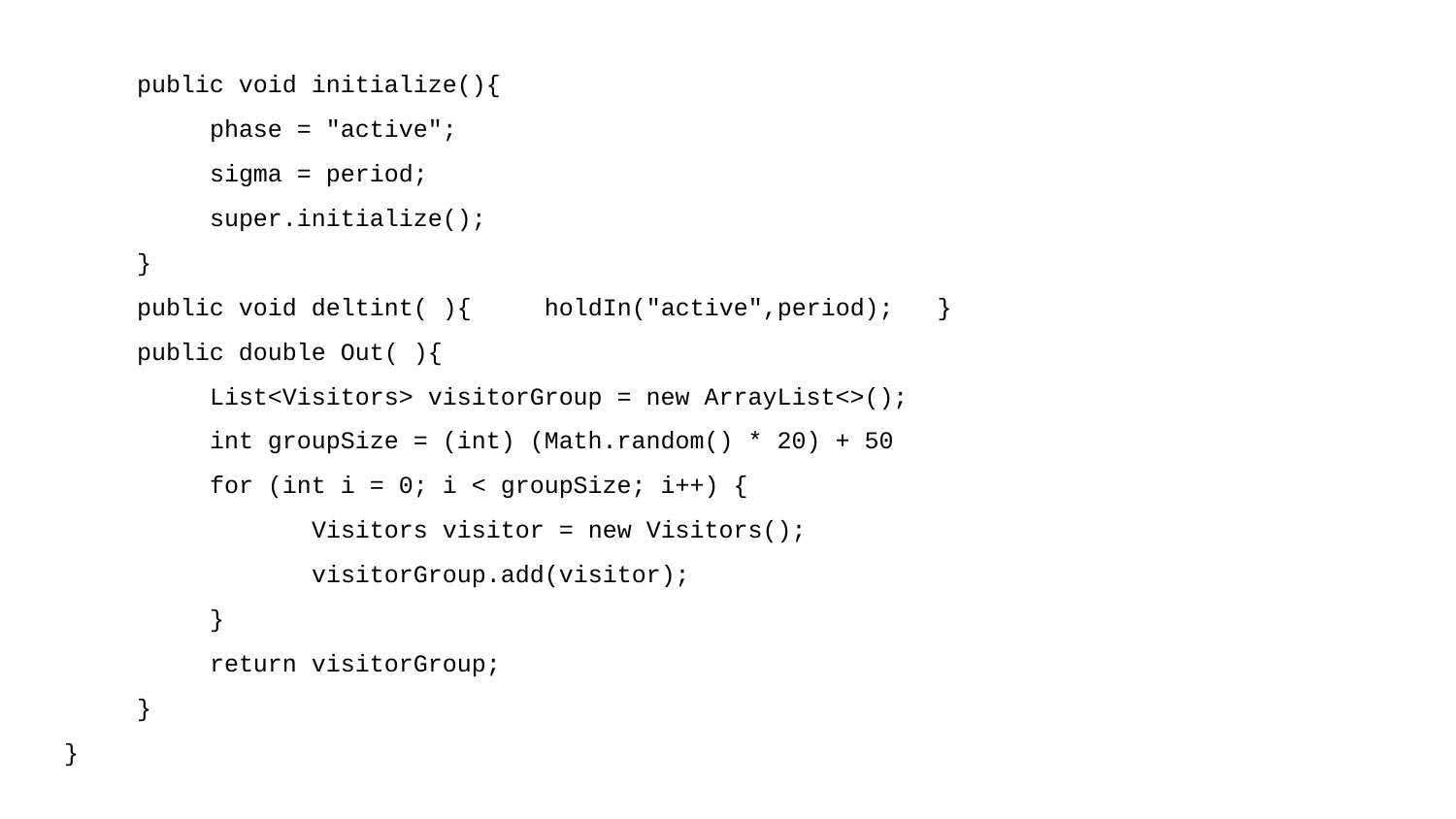

public void initialize(){
phase = "active";
sigma = period;
super.initialize();
}
public void deltint( ){	   holdIn("active",period);   }
public double Out( ){
	List<Visitors> visitorGroup = new ArrayList<>();
	int groupSize = (int) (Math.random() * 20) + 50
     for (int i = 0; i < groupSize; i++) {
            Visitors visitor = new Visitors();
            visitorGroup.add(visitor);
}
return visitorGroup;
}
}